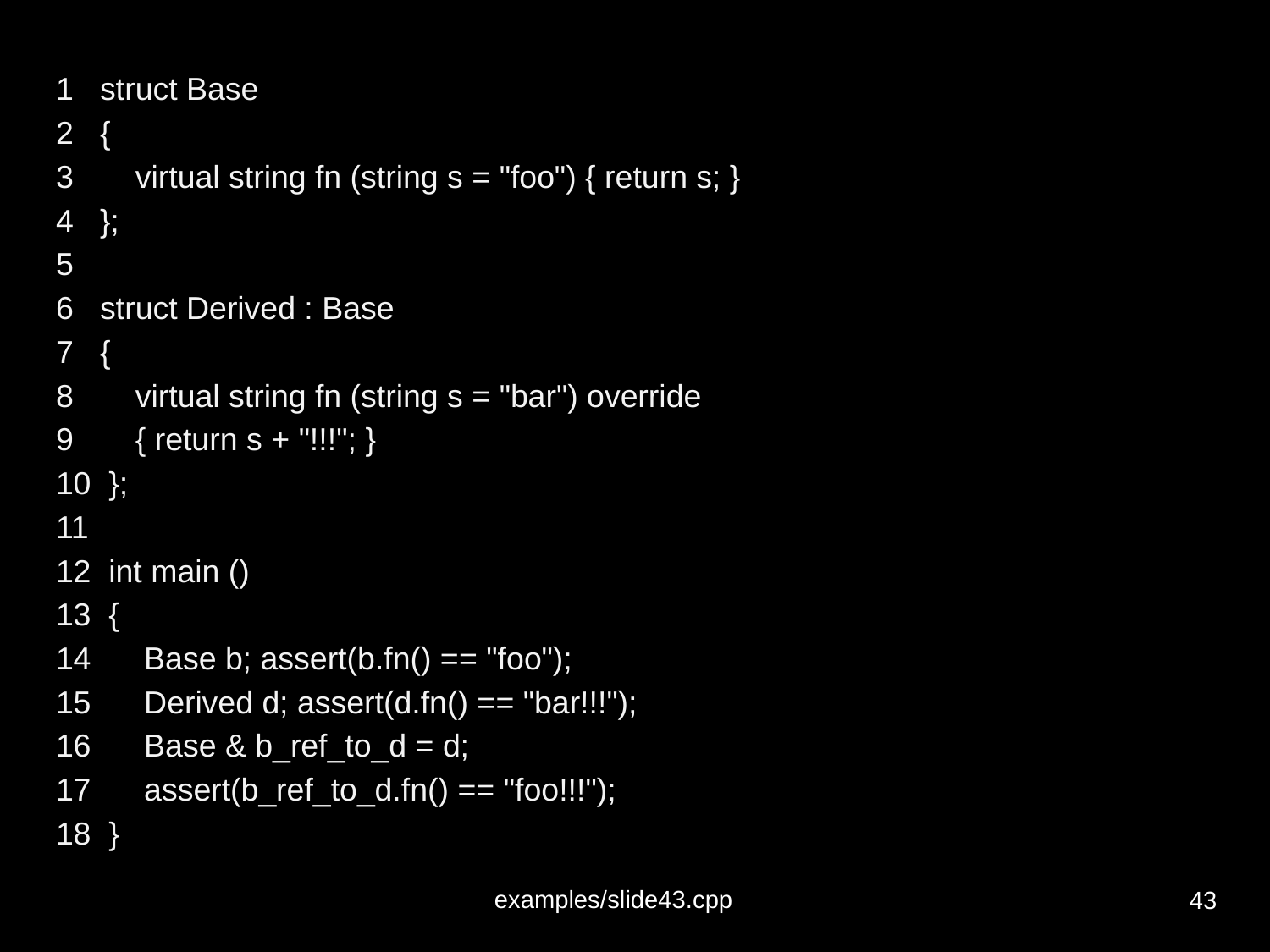

1   struct Base
2   {
3       virtual string fn (string s = "foo") { return s; }
4   };
5
6   struct Derived : Base
7   {
8       virtual string fn (string s = "bar") override
9       { return s + "!!!"; }
10  };
11
12  int main ()
13  {
14      Base b; assert(b.fn() == "foo");
15      Derived d; assert(d.fn() == "bar!!!");
16      Base & b_ref_to_d = d;
17      assert(b_ref_to_d.fn() == "foo!!!");
18  }
43
examples/slide43.cpp